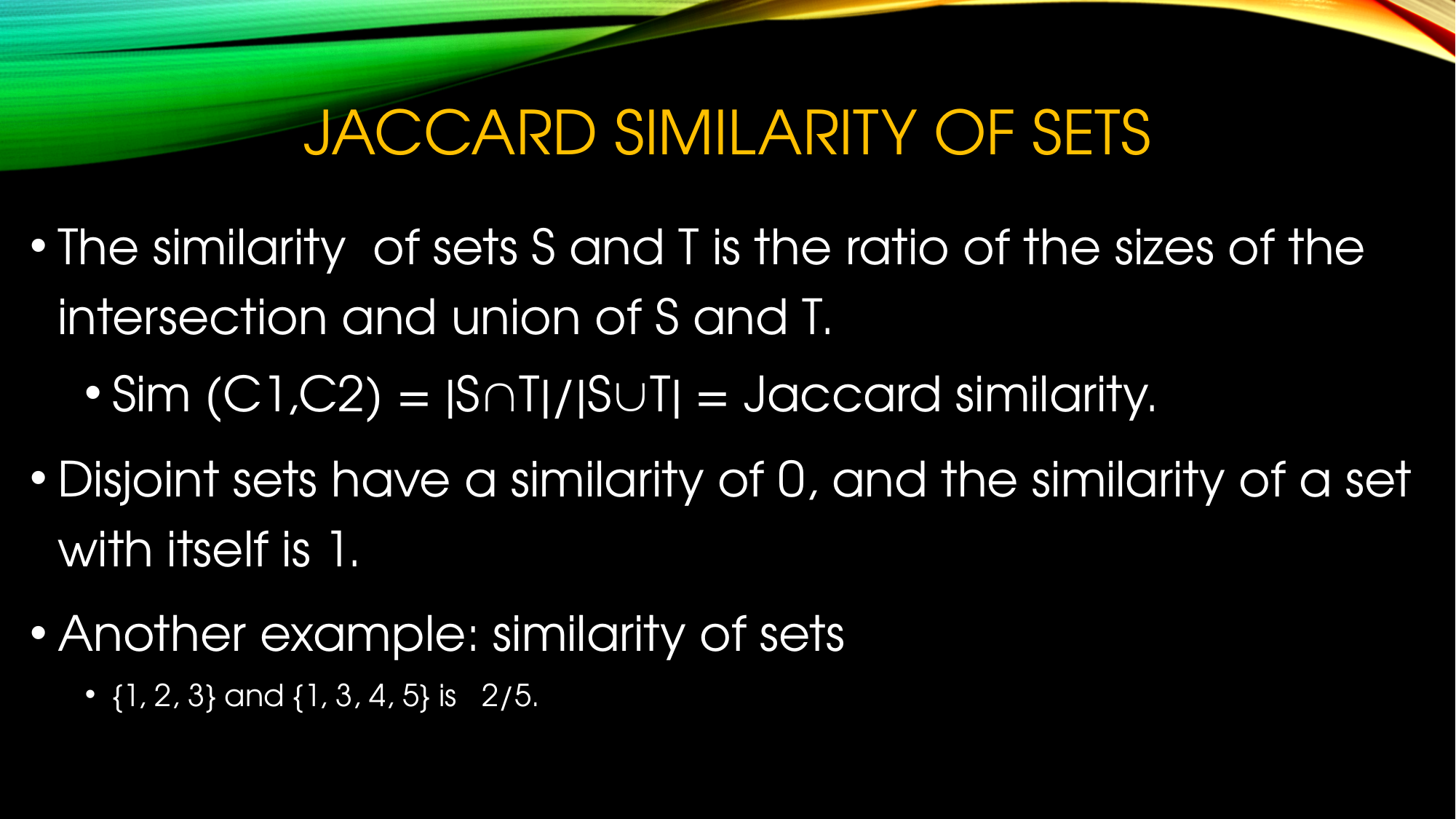

# Jaccard Similarity of sets
The similarity  of sets S and T is the ratio of the sizes of the intersection and union of S and T.
Sim (C1,C2) = |S∩T|/|S∪T| = Jaccard similarity.
Disjoint sets have a similarity of 0, and the similarity of a set with itself is 1.
Another example: similarity of sets
{1, 2, 3} and {1, 3, 4, 5} is   2/5.